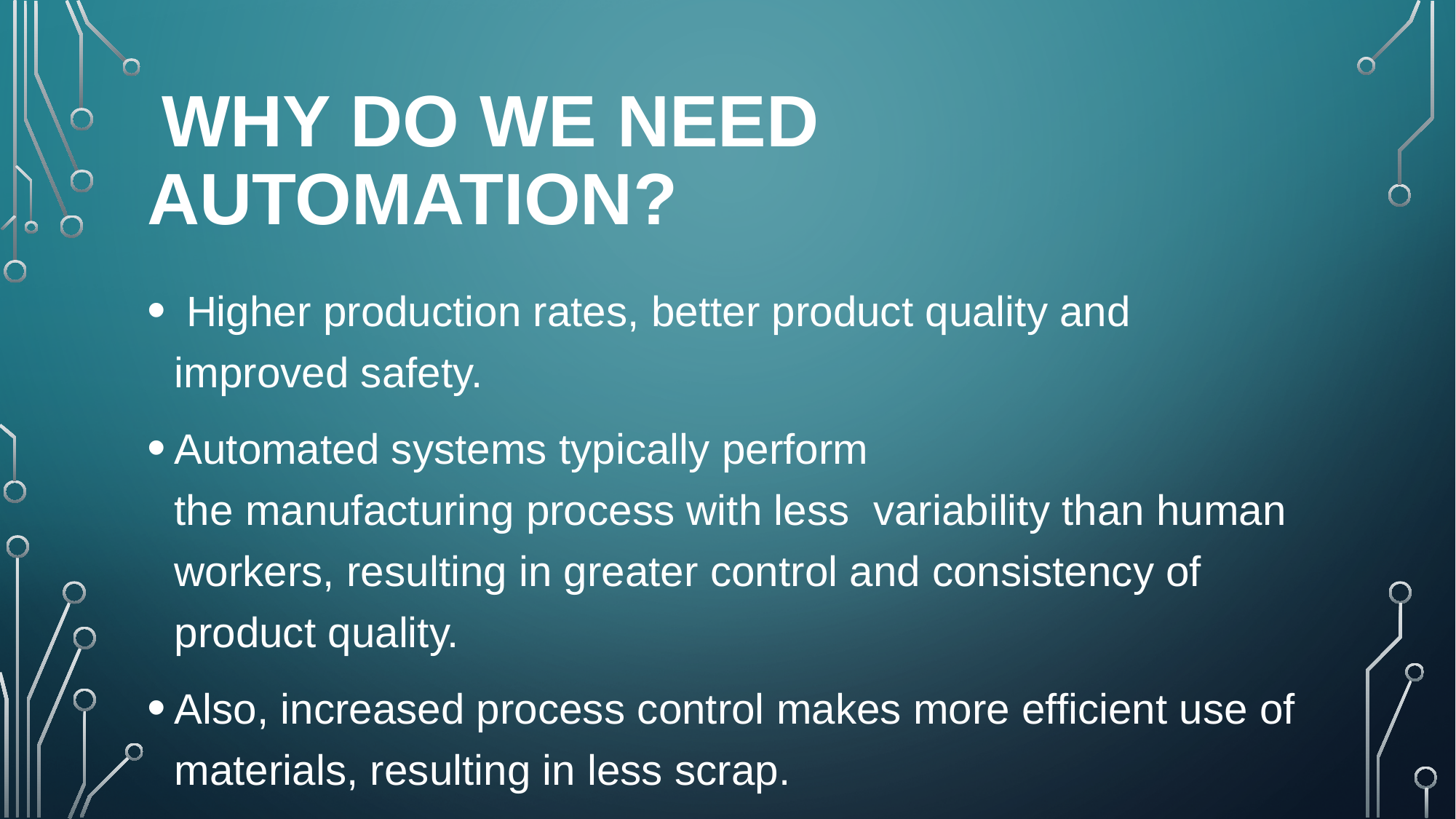

# why do we need AUTOMATION?
 Higher production rates, better product quality and improved safety.
Automated systems typically perform the manufacturing process with less  variability than human workers, resulting in greater control and consistency of product quality.
Also, increased process control makes more efficient use of materials, resulting in less scrap.